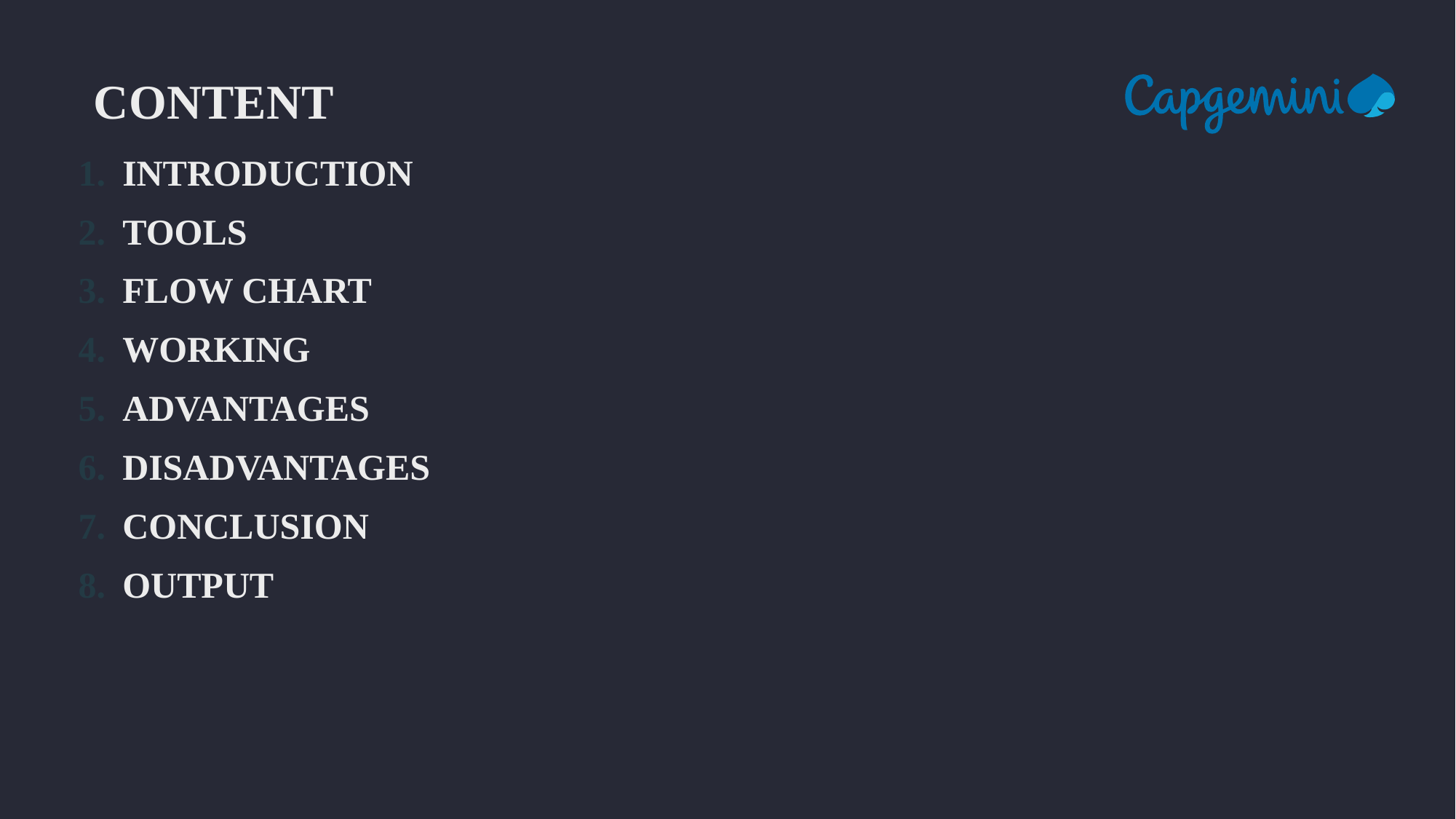

CONTENT
INTRODUCTION
TOOLS
FLOW CHART
WORKING
ADVANTAGES
DISADVANTAGES
CONCLUSION
OUTPUT